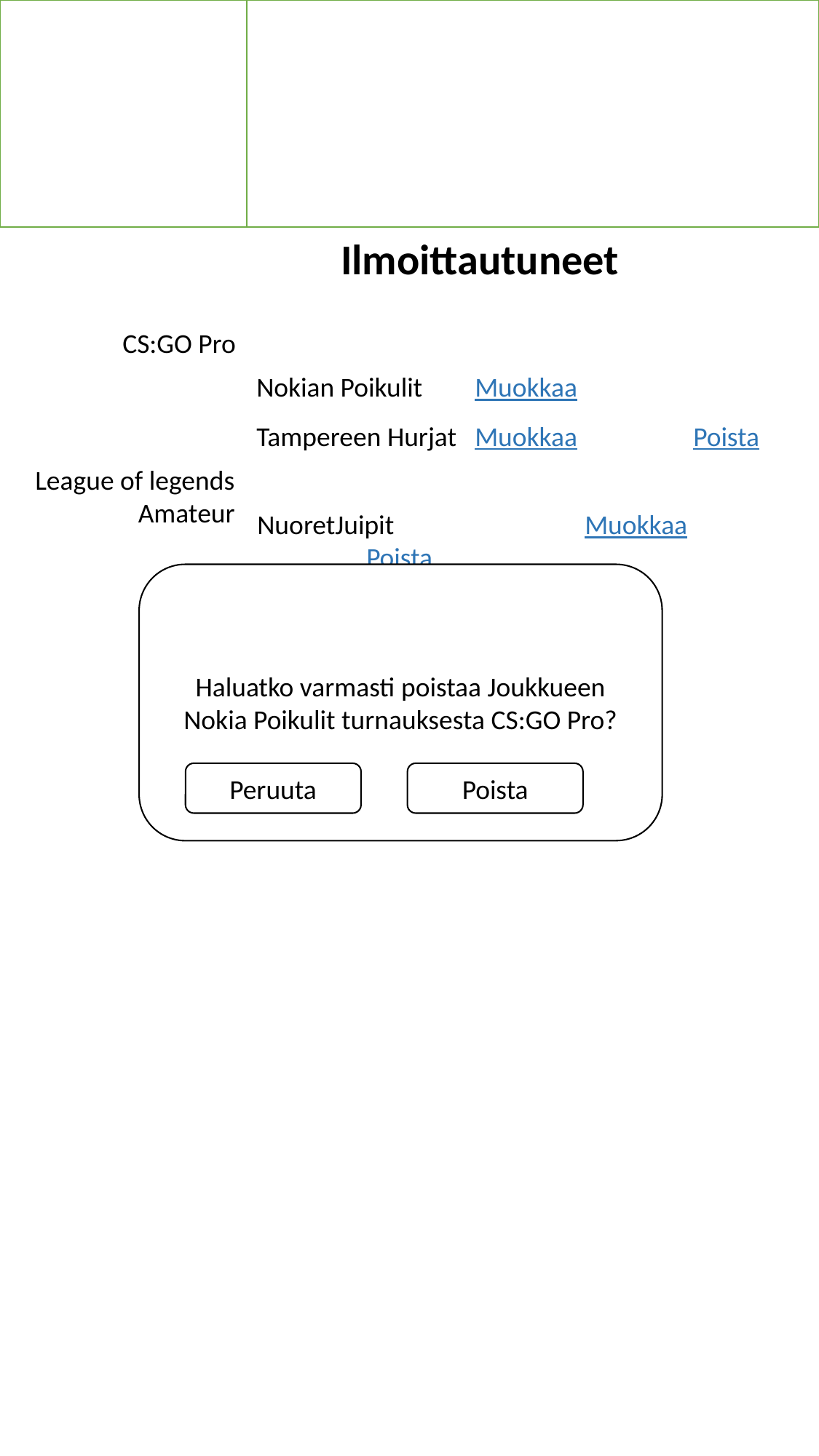

Ilmoittautuneet
CS:GO Pro
Nokian Poikulit	Muokkaa
Tampereen Hurjat	Muokkaa		Poista
League of legends Amateur
NuoretJuipit		Muokkaa		Poista
Haluatko varmasti poistaa Joukkueen Nokia Poikulit turnauksesta CS:GO Pro?
Poista
Peruuta